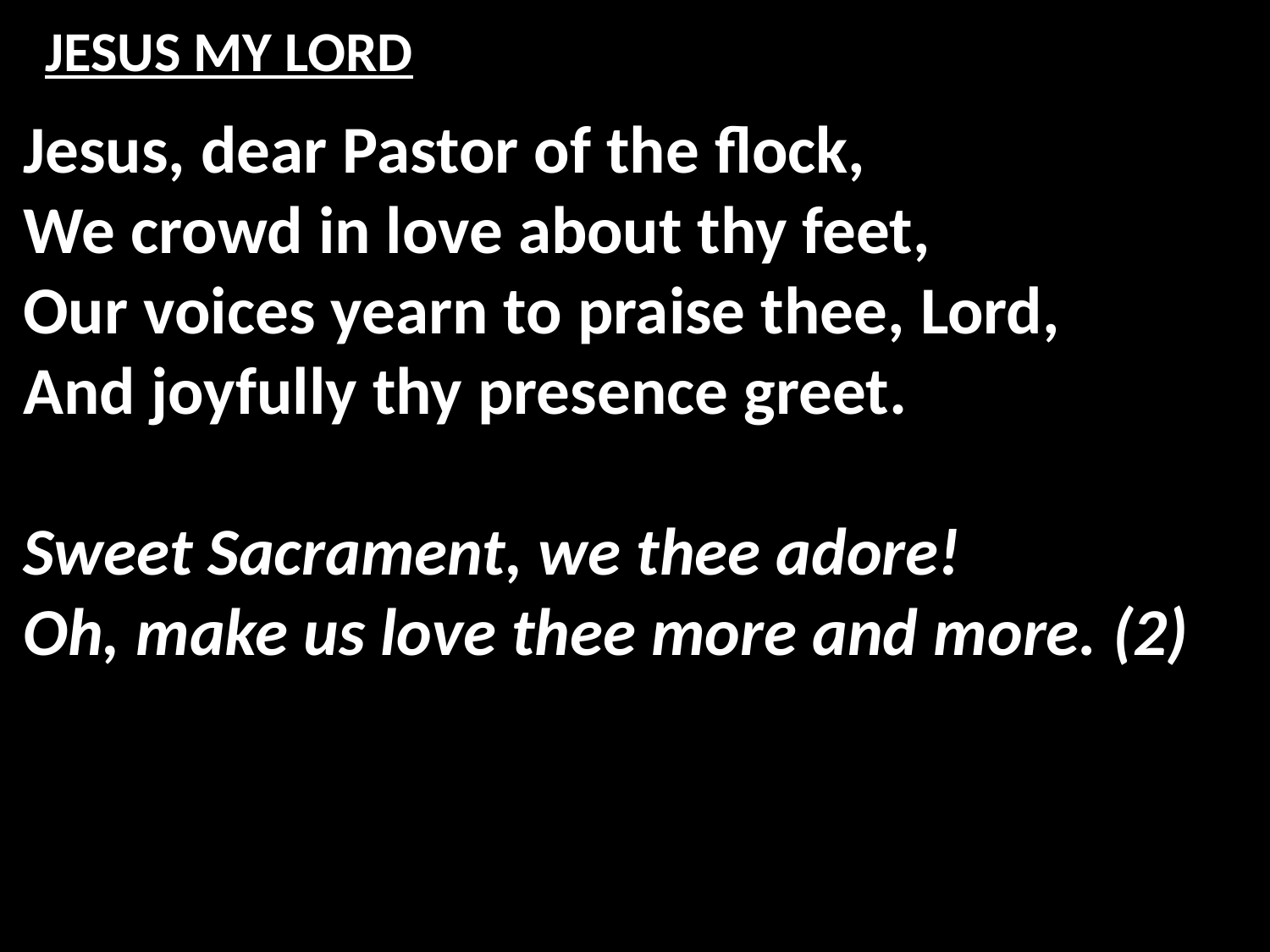

# JESUS MY LORD
Jesus, dear Pastor of the flock,
We crowd in love about thy feet,
Our voices yearn to praise thee, Lord,
And joyfully thy presence greet.

Sweet Sacrament, we thee adore!
Oh, make us love thee more and more. (2)